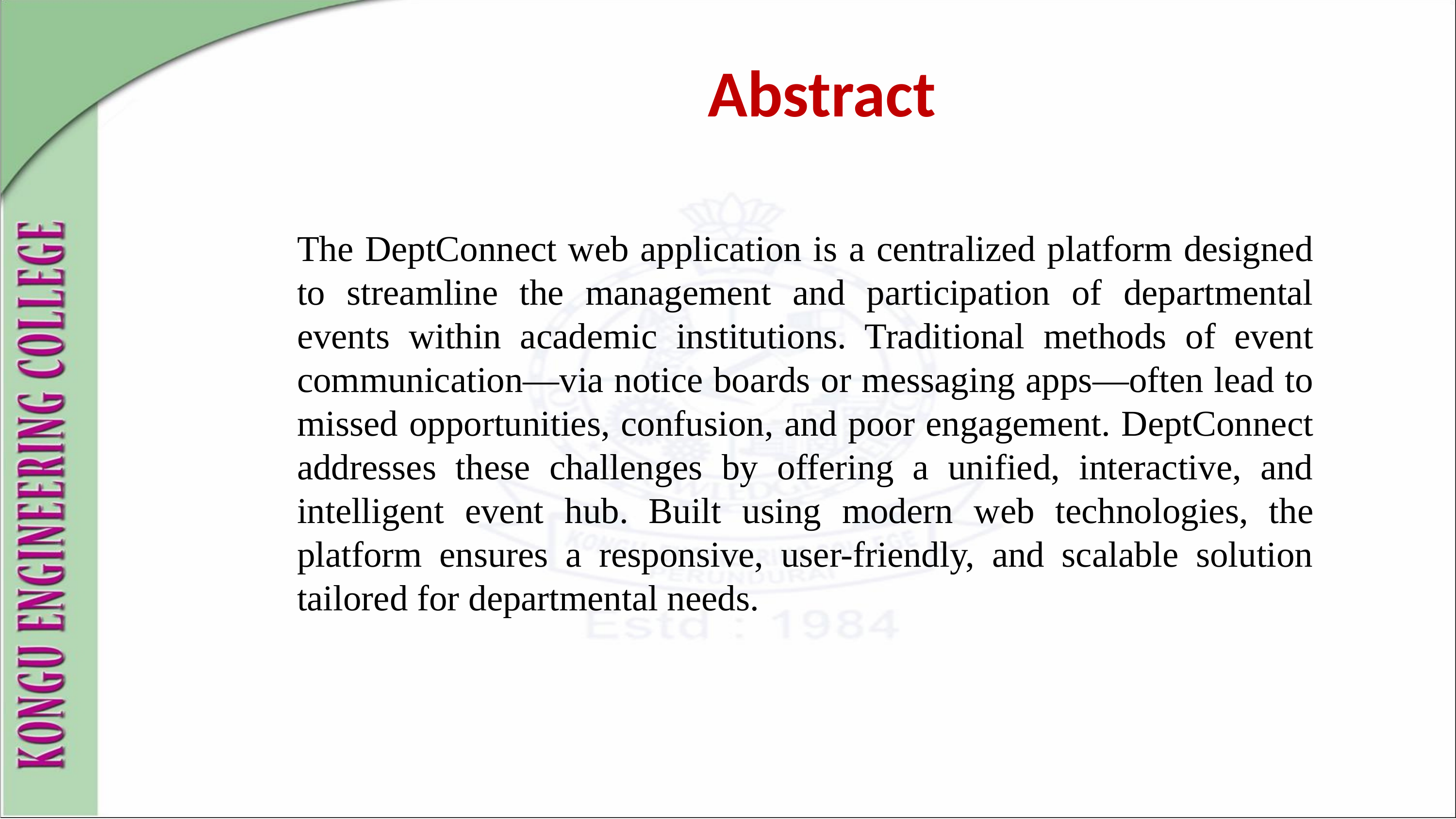

Abstract

The DeptConnect web application is a centralized platform designed to streamline the management and participation of departmental events within academic institutions. Traditional methods of event communication—via notice boards or messaging apps—often lead to missed opportunities, confusion, and poor engagement. DeptConnect addresses these challenges by offering a unified, interactive, and intelligent event hub. Built using modern web technologies, the platform ensures a responsive, user-friendly, and scalable solution tailored for departmental needs.